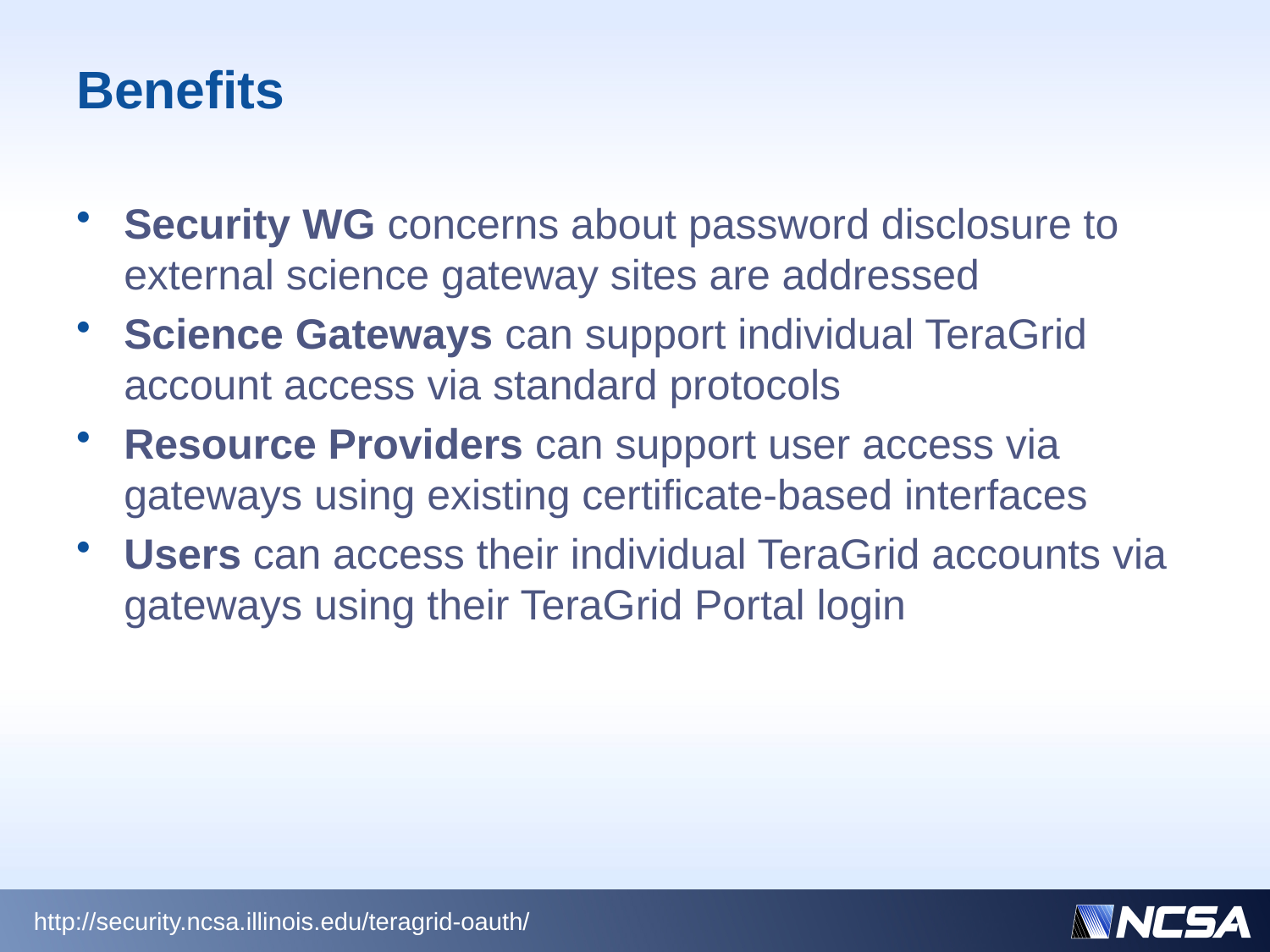

# Benefits
Security WG concerns about password disclosure to external science gateway sites are addressed
Science Gateways can support individual TeraGrid account access via standard protocols
Resource Providers can support user access via gateways using existing certificate-based interfaces
Users can access their individual TeraGrid accounts via gateways using their TeraGrid Portal login
http://security.ncsa.illinois.edu/teragrid-oauth/